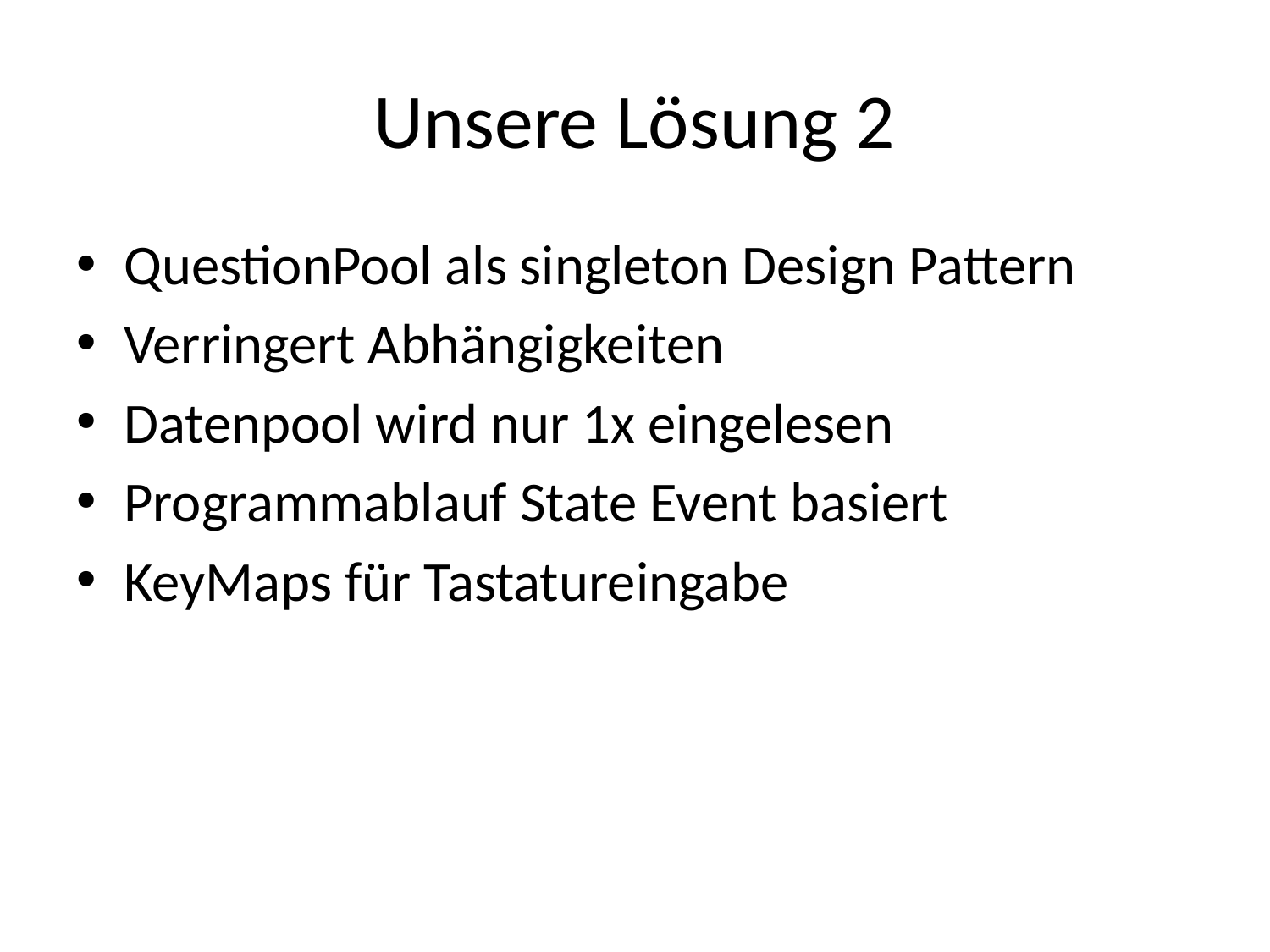

# Unsere Lösung 2
QuestionPool als singleton Design Pattern
Verringert Abhängigkeiten
Datenpool wird nur 1x eingelesen
Programmablauf State Event basiert
KeyMaps für Tastatureingabe